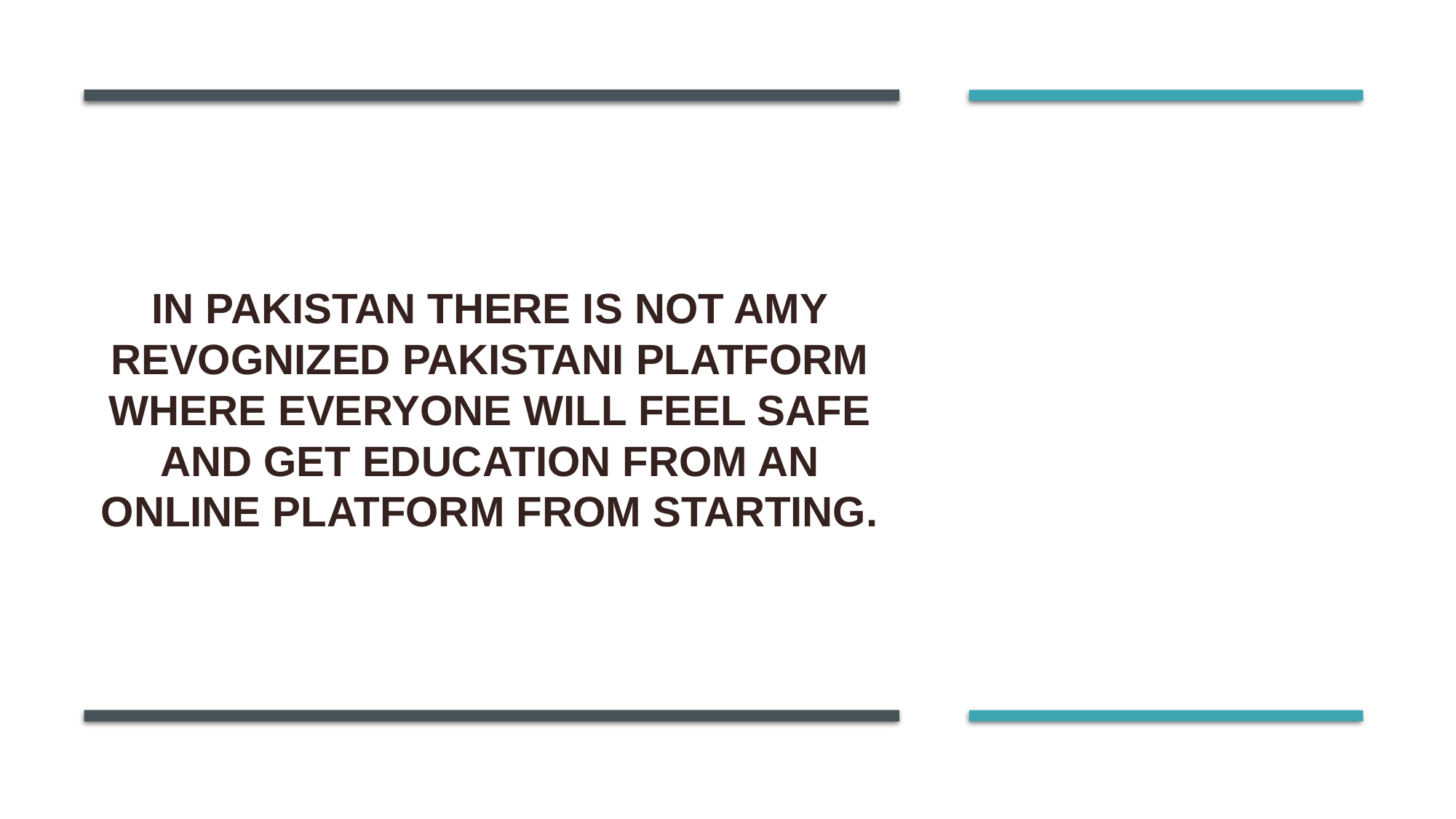

# In pakistan there is not amy revognized pakistani platform where everyone will feel safe and get education from an online platform from starting.